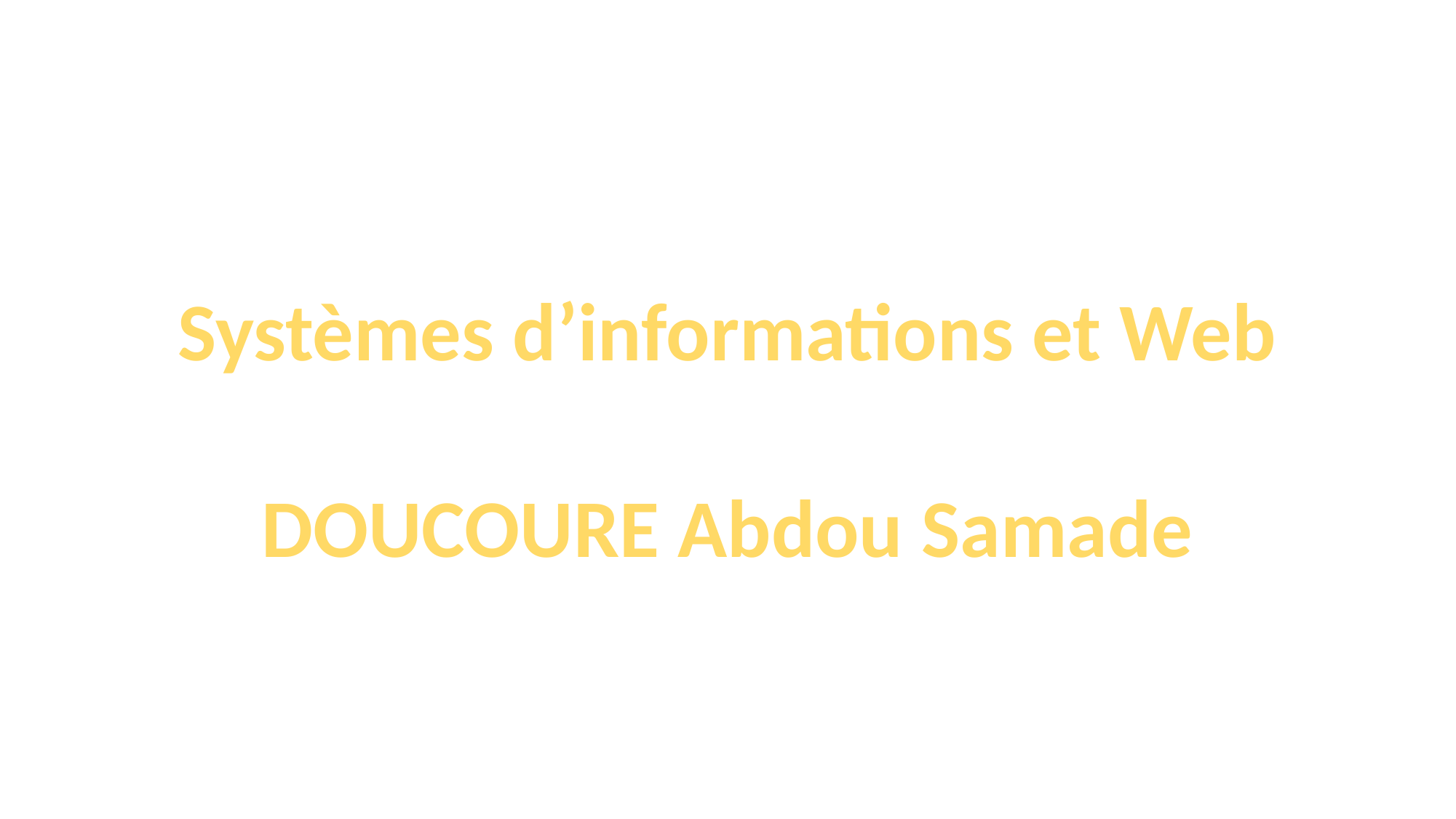

Systèmes d’informations et Web

DOUCOURE Abdou Samade